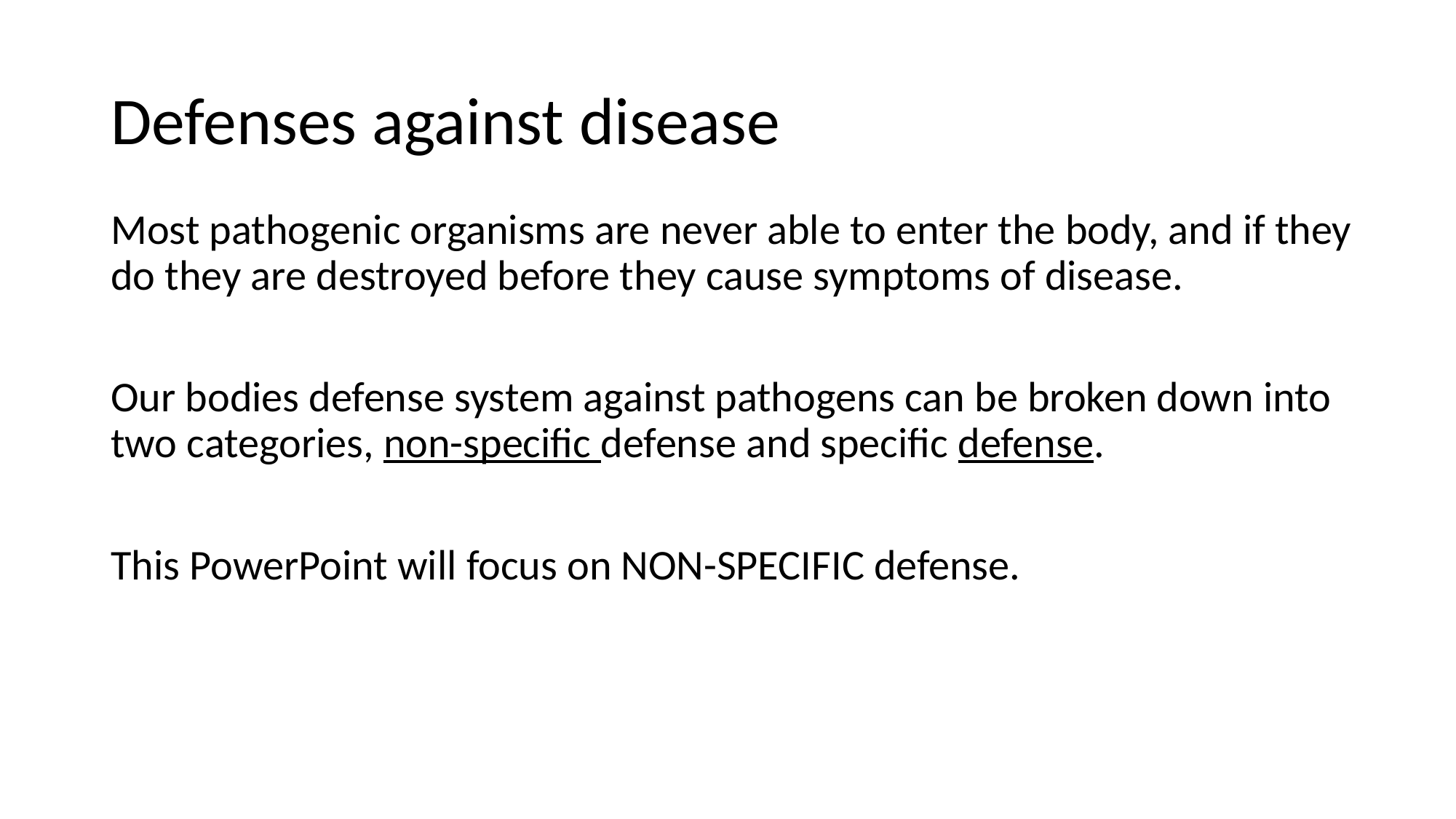

# Defenses against disease
Most pathogenic organisms are never able to enter the body, and if they do they are destroyed before they cause symptoms of disease.

Our bodies defense system against pathogens can be broken down into two categories, non-specific defense and specific defense.

This PowerPoint will focus on NON-SPECIFIC defense.